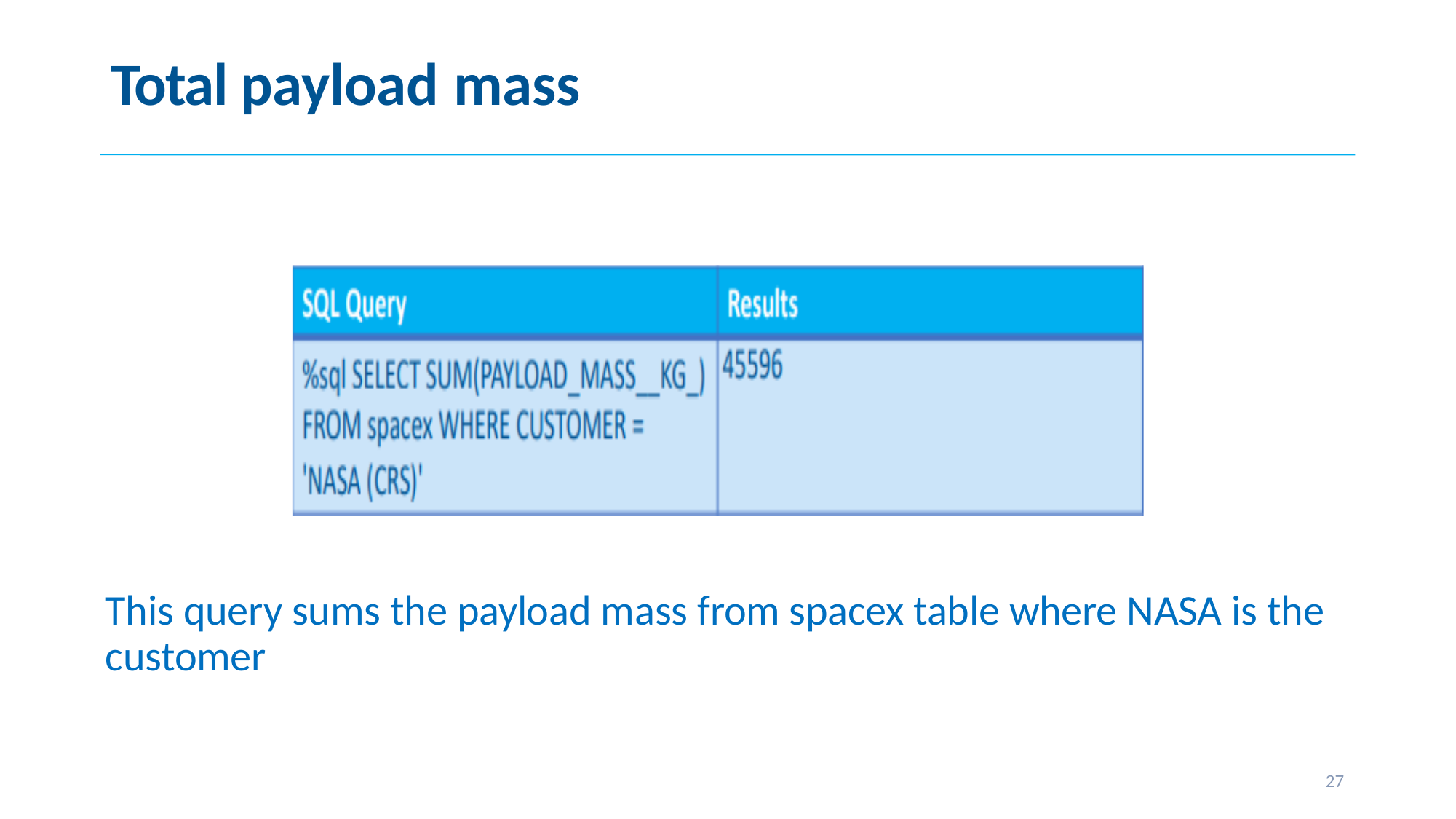

# Total payload mass

This query sums the payload mass from spacex table where NASA is the  customer
27